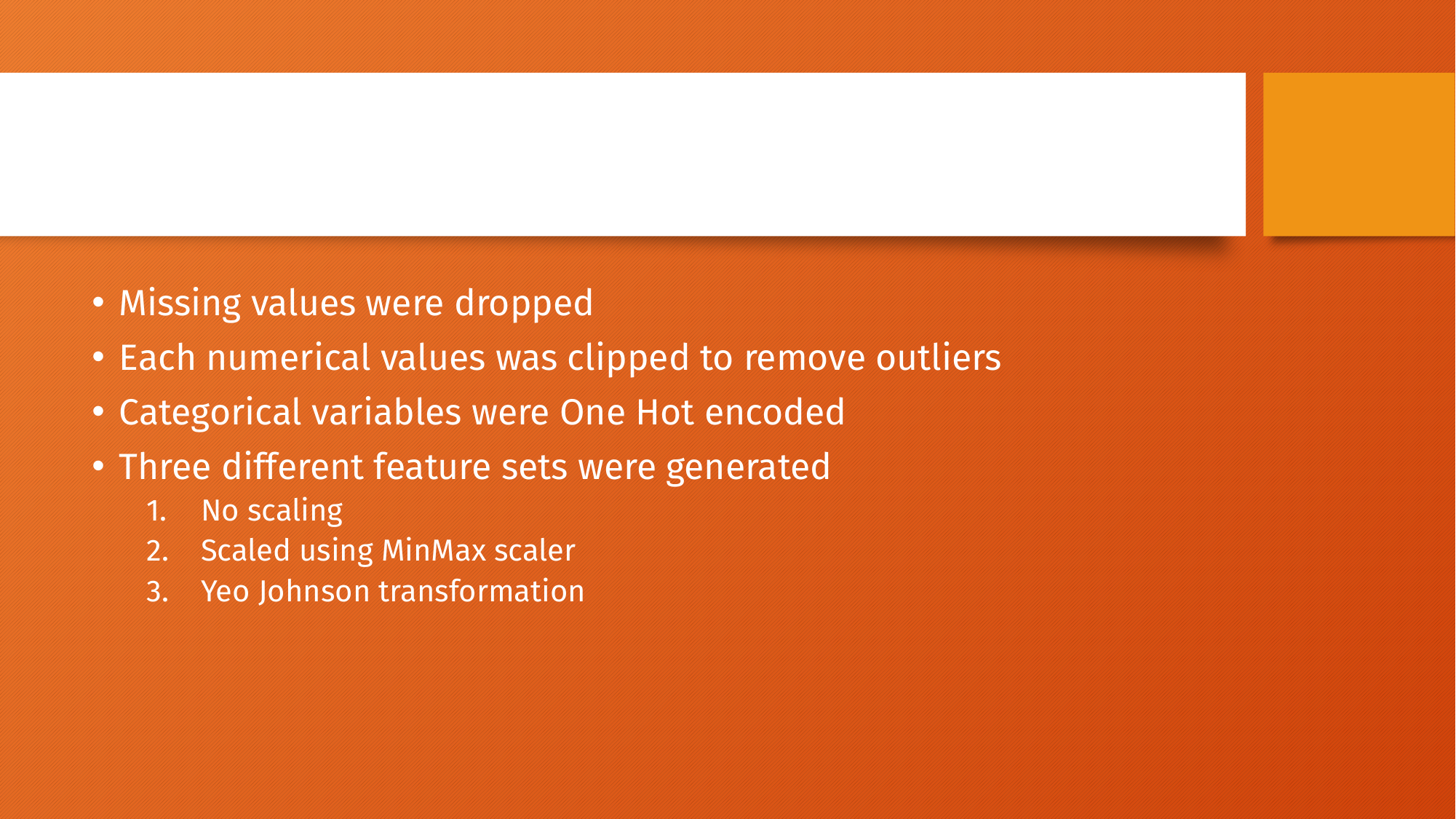

Feature Engineering
Missing values were dropped
Each numerical values was clipped to remove outliers
Categorical variables were One Hot encoded
Three different feature sets were generated
No scaling
Scaled using MinMax scaler
Yeo Johnson transformation